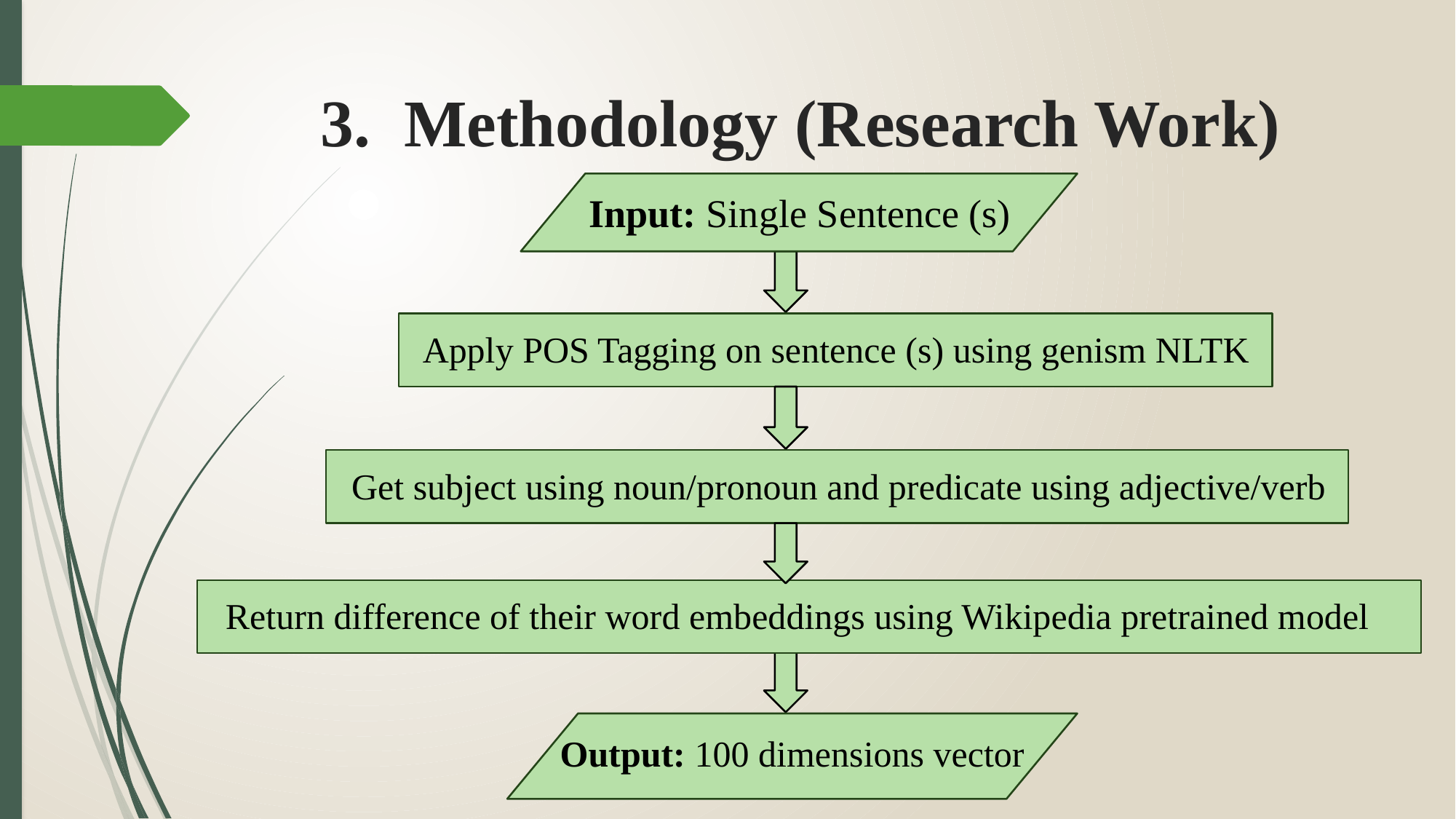

# 3.  Methodology (Research Work)

Input: Single Sentence (s)

Apply POS Tagging on sentence (s) using genism NLTK

Get subject using noun/pronoun and predicate using adjective/verb

Return difference of their word embeddings using Wikipedia pretrained model

Output: 100 dimensions vector